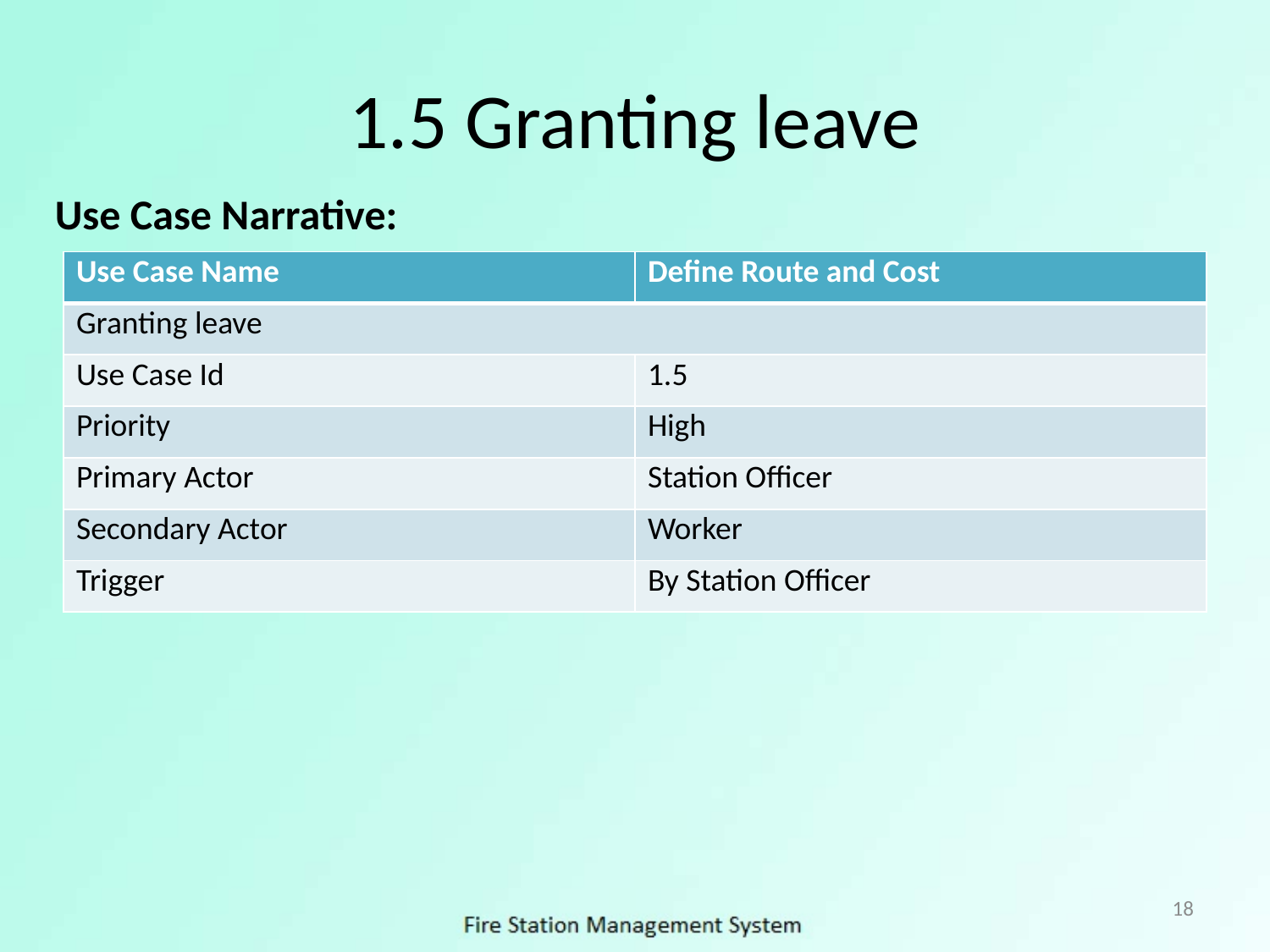

# 1.5 Granting leave
Use Case Narrative:
| Use Case Name | Define Route and Cost |
| --- | --- |
| Granting leave |  |
| Use Case Id | 1.5 |
| Priority | High |
| Primary Actor | Station Officer |
| Secondary Actor | Worker |
| Trigger | By Station Officer |
18